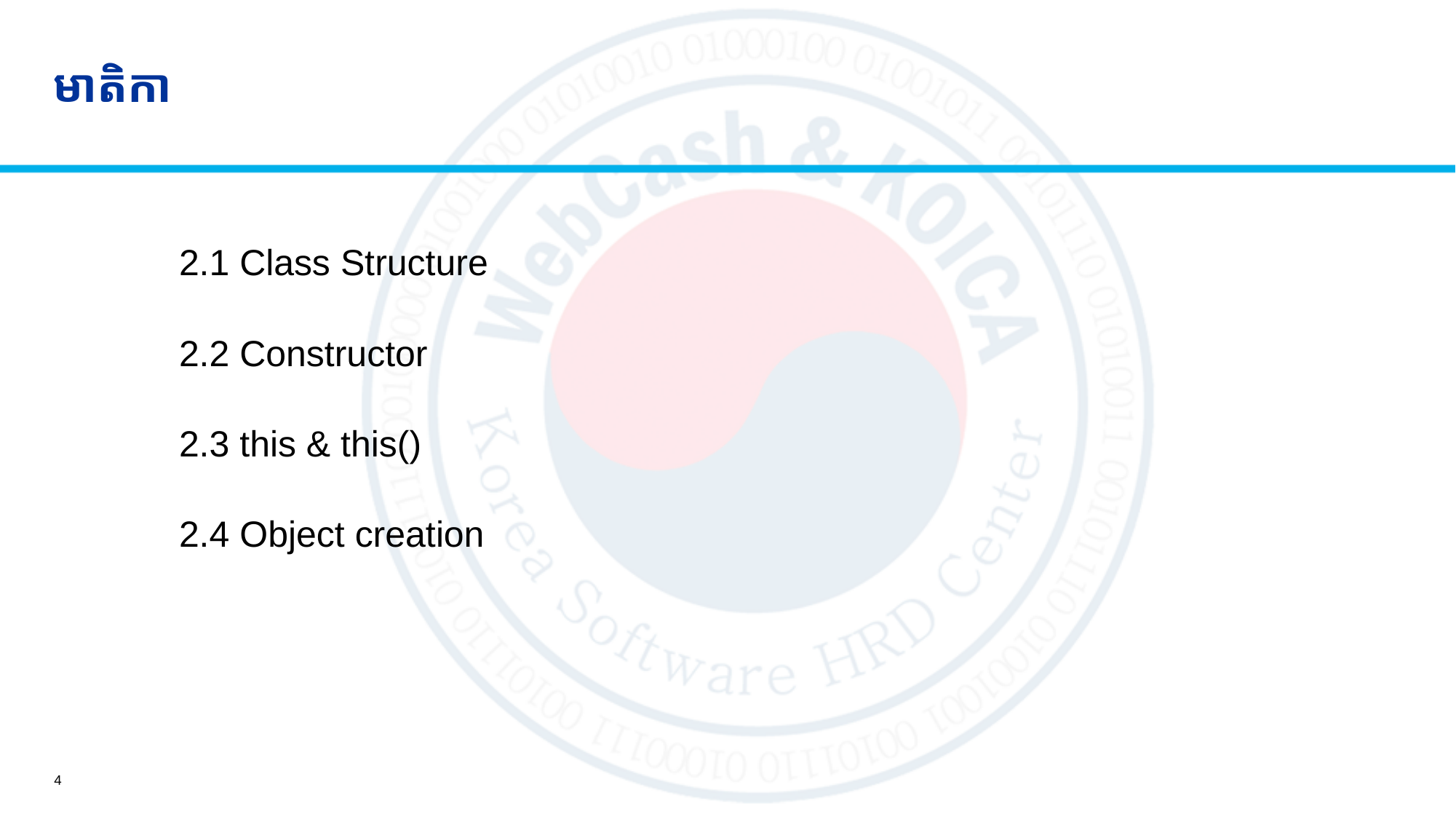

# មាតិកា
	2.1 Class Structure
	2.2 Constructor
	2.3 this & this()
	2.4 Object creation
4